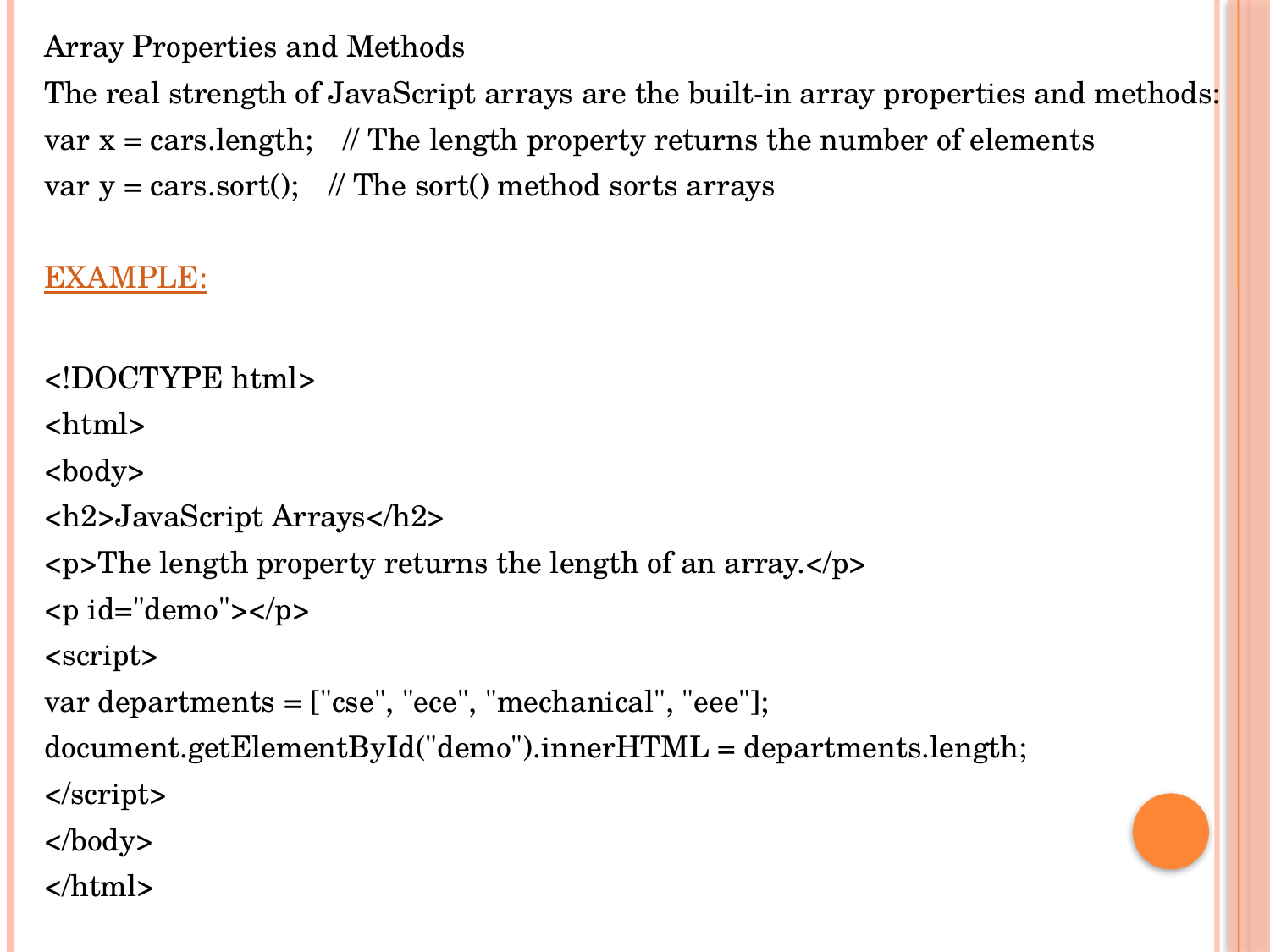

Array Properties and Methods
The real strength of JavaScript arrays are the built-in array properties and methods:
var x = cars.length;   // The length property returns the number of elements
var y = cars.sort();   // The sort() method sorts arrays

EXAMPLE:

<!DOCTYPE html>
<html>
<body>
<h2>JavaScript Arrays</h2>
<p>The length property returns the length of an array.</p>
<p id="demo"></p>
<script>
var departments = ["cse", "ece", "mechanical", "eee"];
document.getElementById("demo").innerHTML = departments.length;
</script>
</body>
</html>